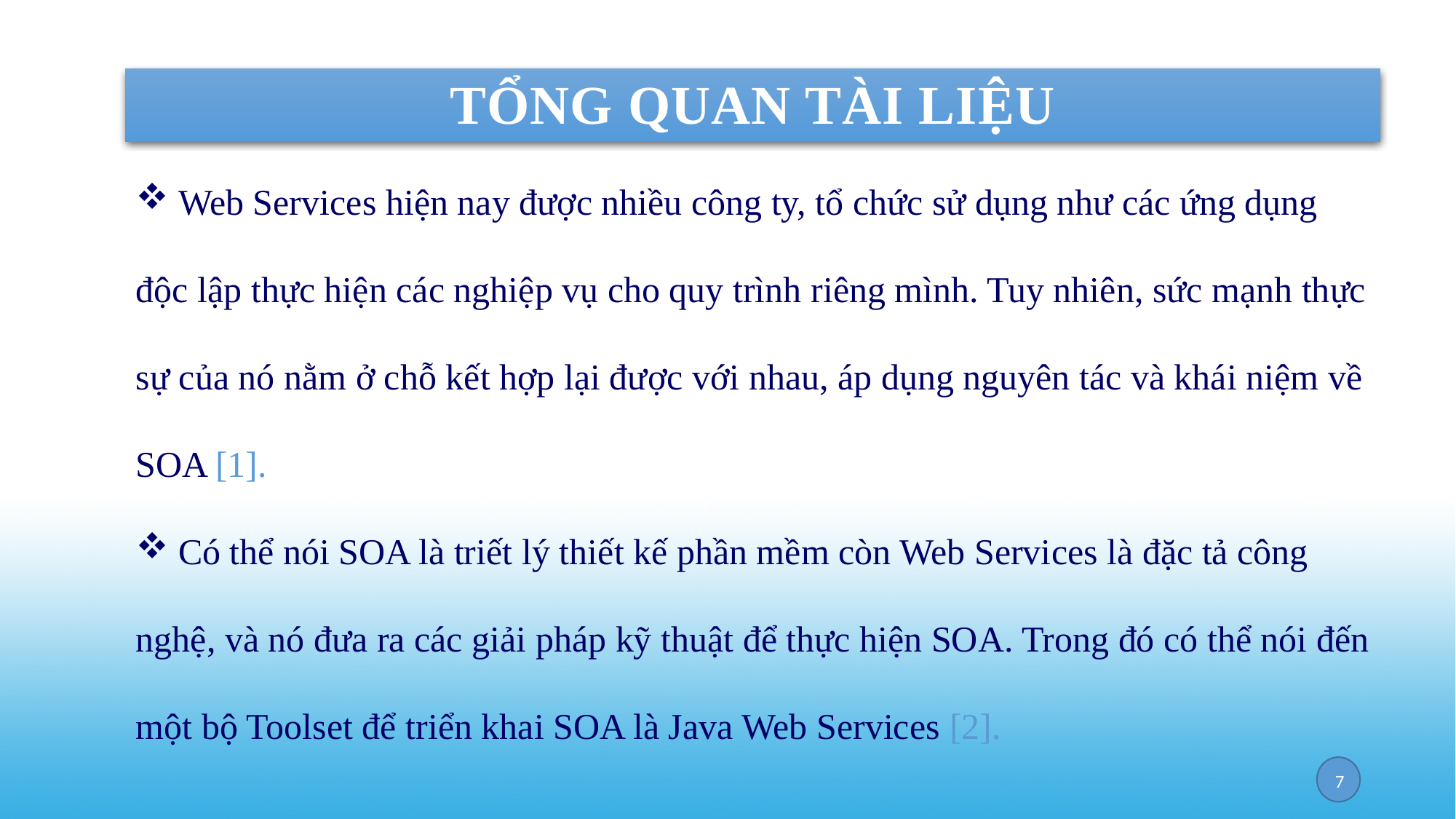

TỔNG QUAN TÀI LIỆU
 Web Services hiện nay được nhiều công ty, tổ chức sử dụng như các ứng dụng độc lập thực hiện các nghiệp vụ cho quy trình riêng mình. Tuy nhiên, sức mạnh thực sự của nó nằm ở chỗ kết hợp lại được với nhau, áp dụng nguyên tác và khái niệm về SOA [1].
 Có thể nói SOA là triết lý thiết kế phần mềm còn Web Services là đặc tả công nghệ, và nó đưa ra các giải pháp kỹ thuật để thực hiện SOA. Trong đó có thể nói đến một bộ Toolset để triển khai SOA là Java Web Services [2].

7